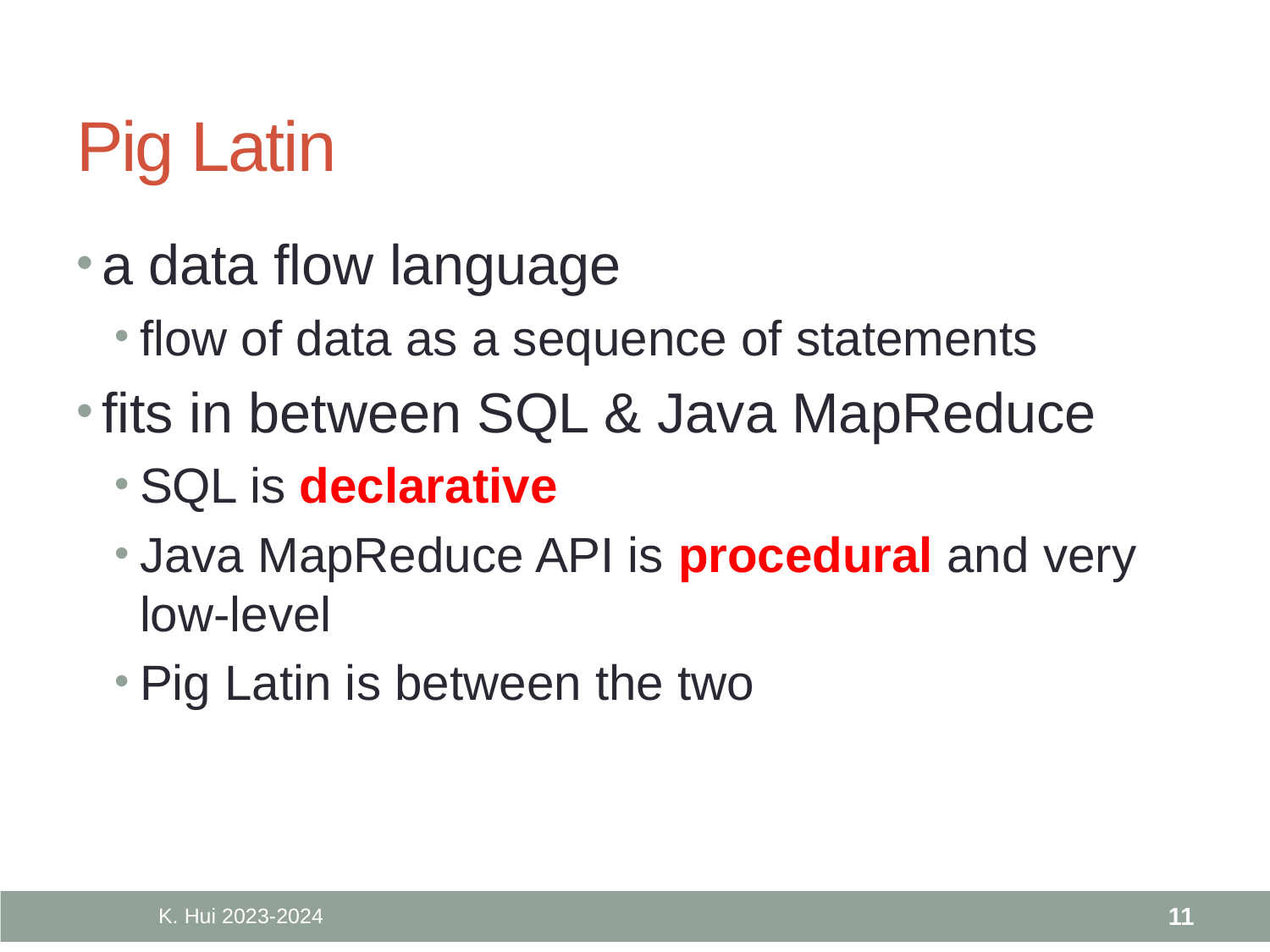

# Pig Latin
a data flow language
flow of data as a sequence of statements
fits in between SQL & Java MapReduce
SQL is declarative
Java MapReduce API is procedural and very low-level
Pig Latin is between the two
K. Hui 2023-2024
11